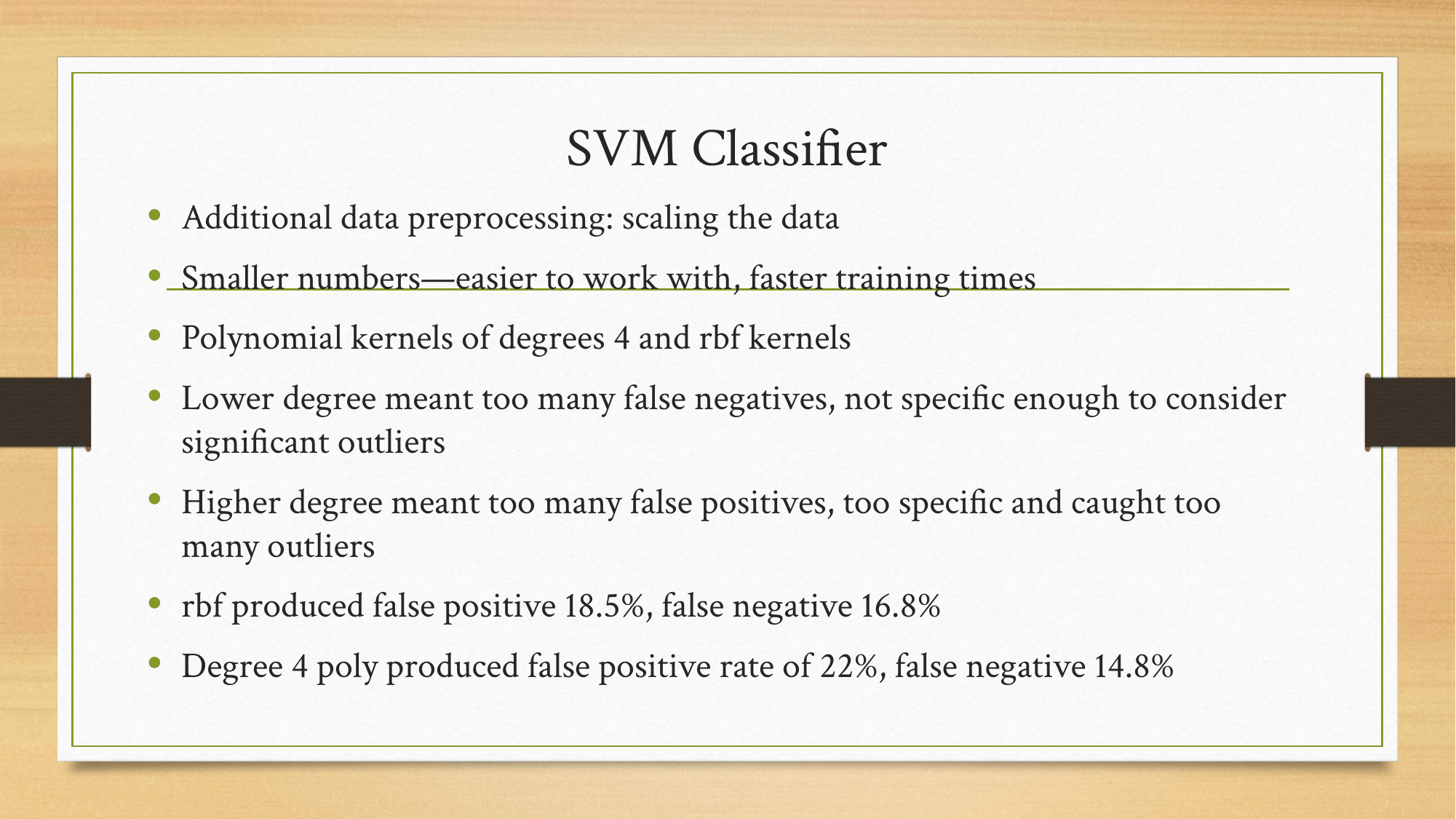

SVM Classifier
Additional data preprocessing: scaling the data
Smaller numbers—easier to work with, faster training times
Polynomial kernels of degrees 4 and rbf kernels
Lower degree meant too many false negatives, not specific enough to consider significant outliers
Higher degree meant too many false positives, too specific and caught too many outliers
rbf produced false positive 18.5%, false negative 16.8%
Degree 4 poly produced false positive rate of 22%, false negative 14.8%